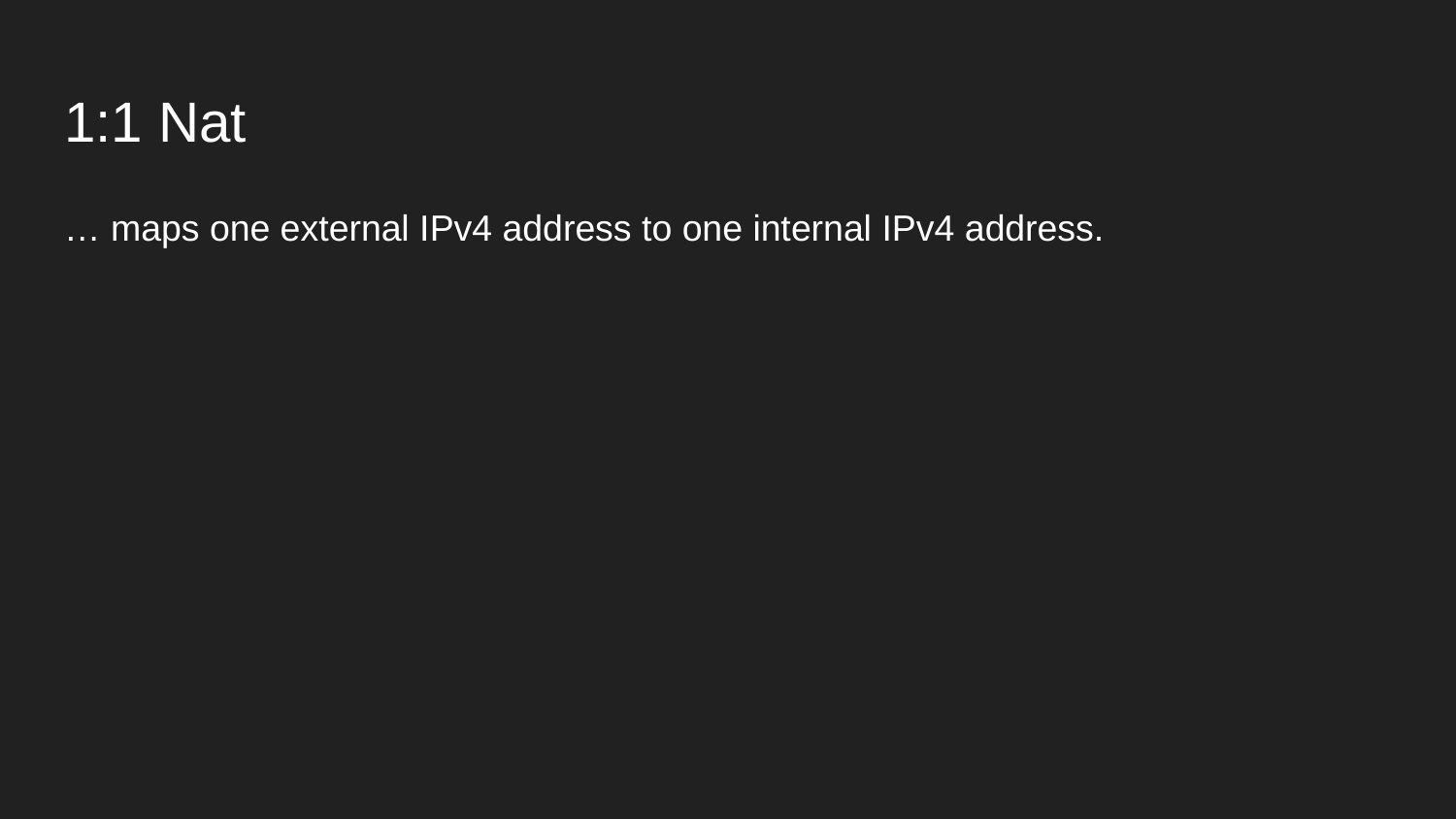

# 1:1 Nat
… maps one external IPv4 address to one internal IPv4 address.